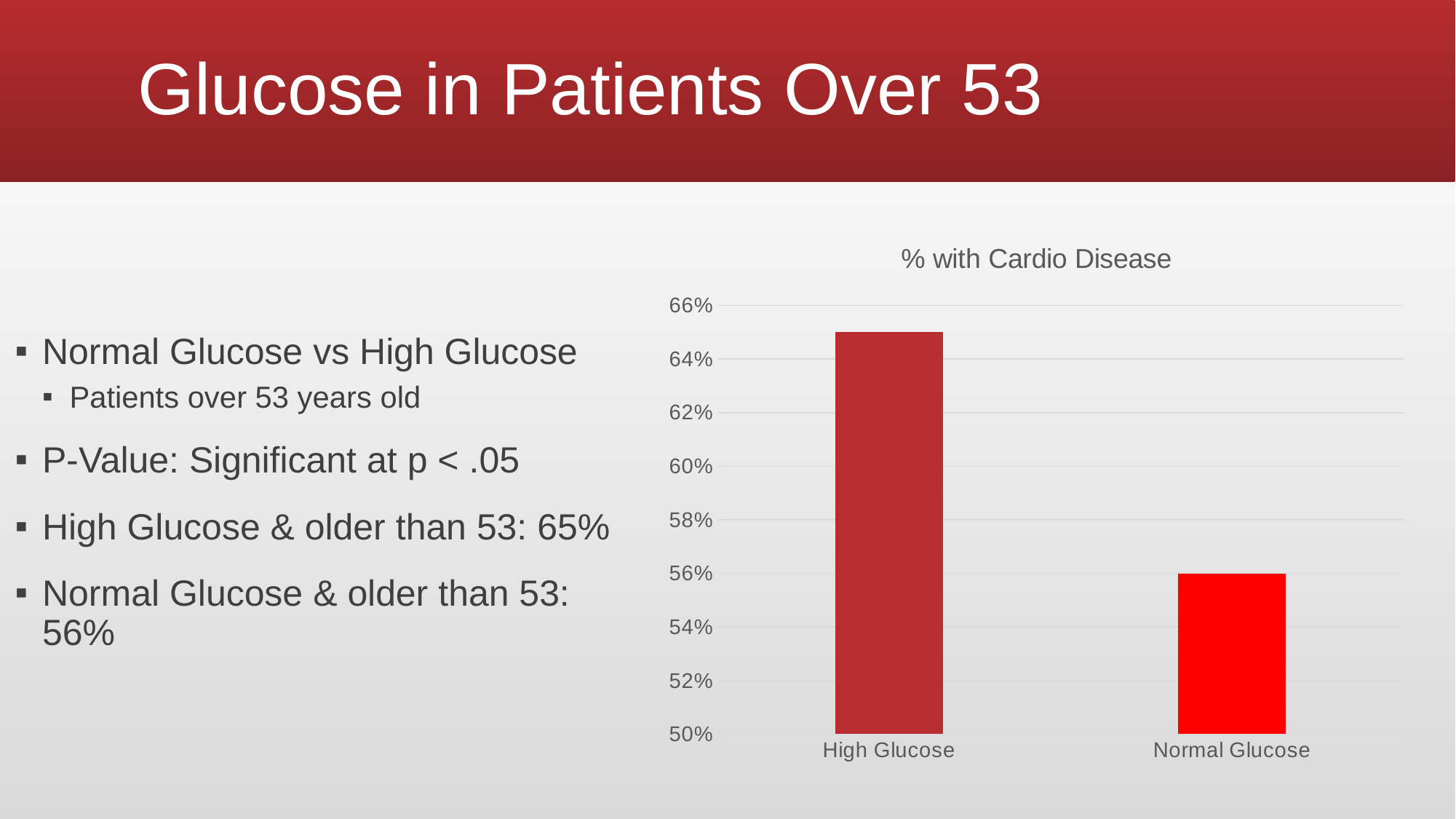

# Glucose in Patients Over 53

### Chart: % with Cardio Disease

| Category |  |
|---|---|
| High Glucose | 0.65 |
| Normal Glucose | 0.56 |
Normal Glucose vs High Glucose
Patients over 53 years old
P-Value: Significant at p < .05
High Glucose & older than 53: 65%
Normal Glucose & older than 53: 56%